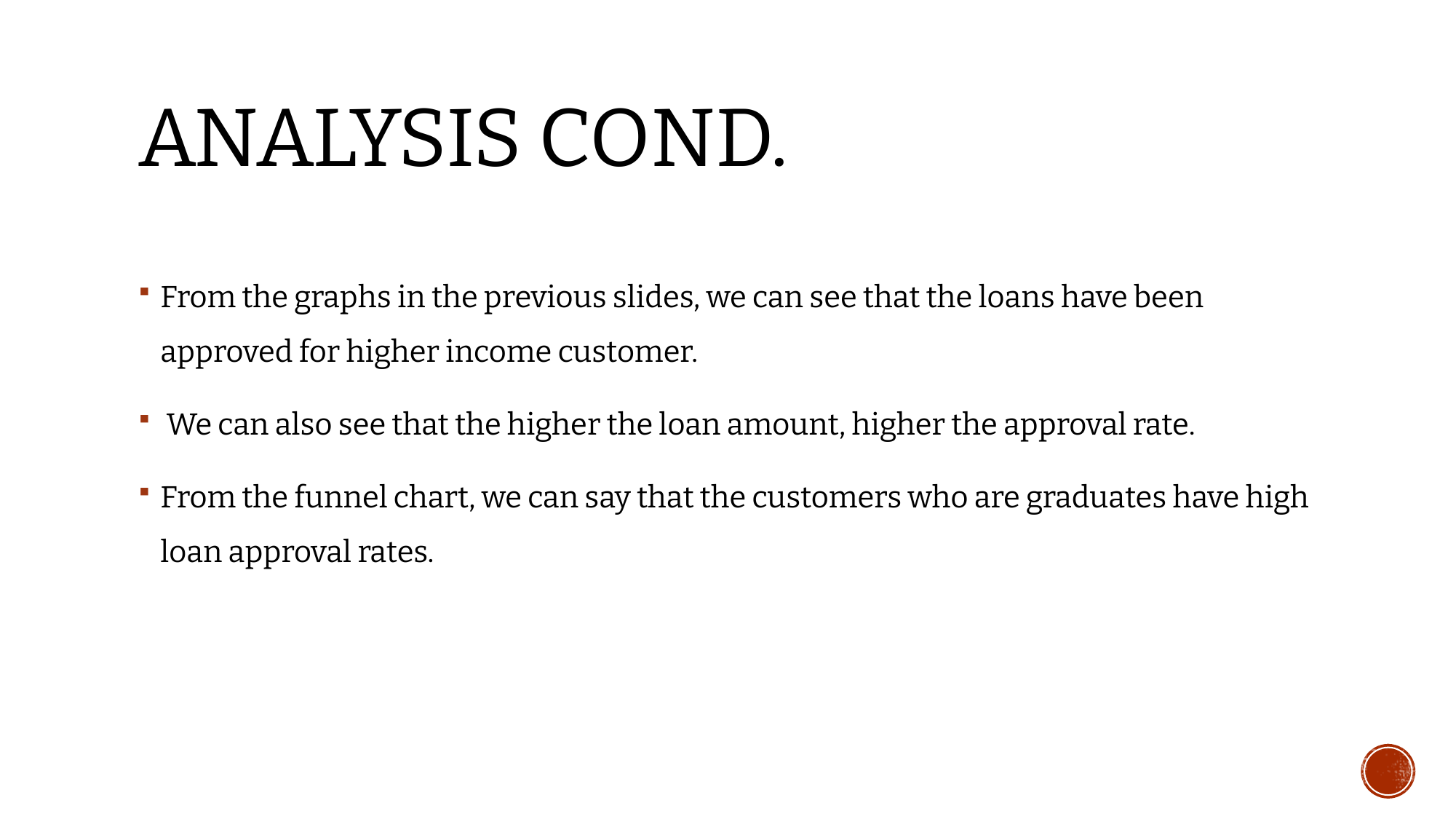

# ANALYSIS COND.
From the graphs in the previous slides, we can see that the loans have been approved for higher income customer.
 We can also see that the higher the loan amount, higher the approval rate.
From the funnel chart, we can say that the customers who are graduates have high loan approval rates.